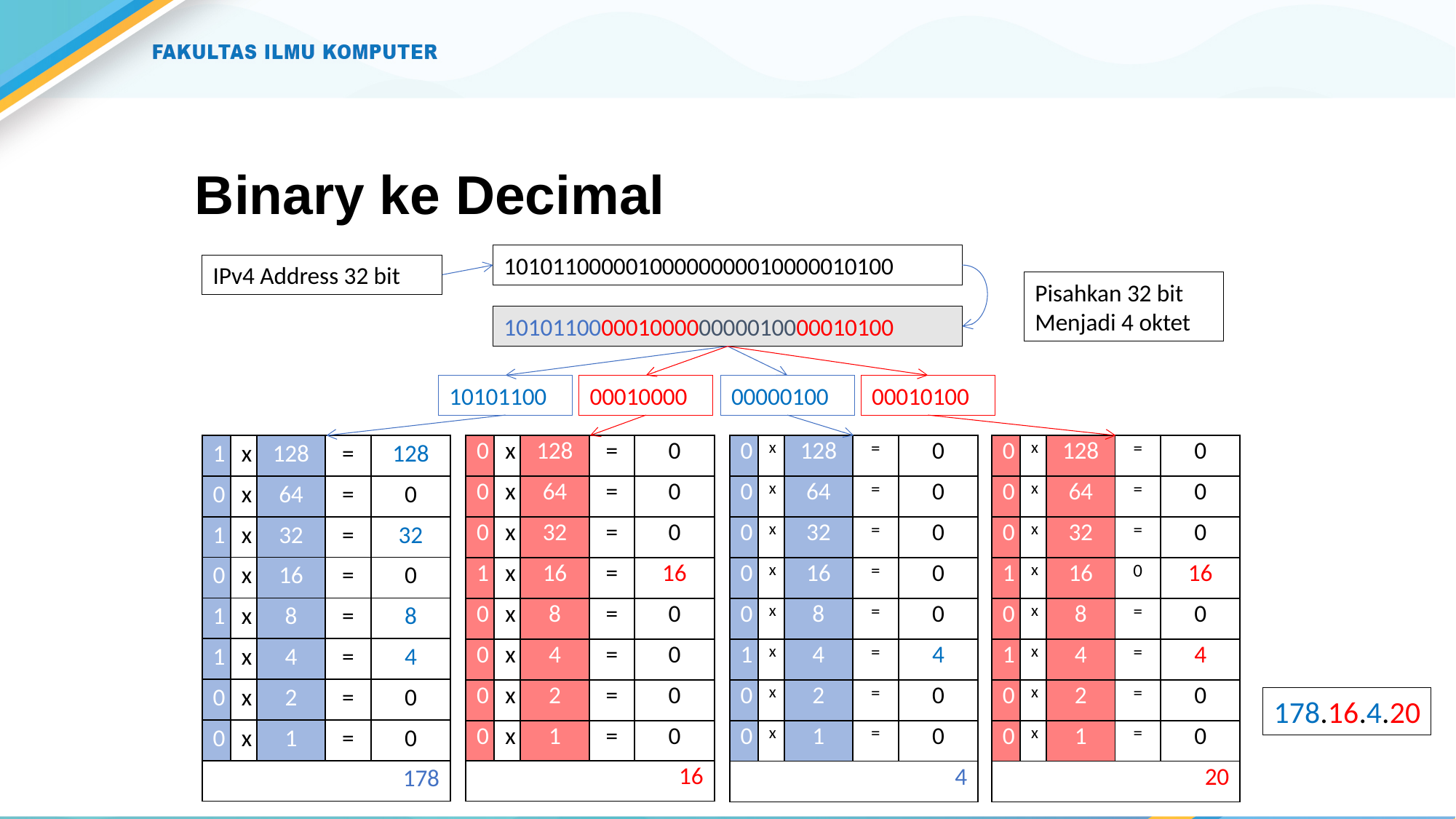

# Binary ke Decimal
10101100000100000000010000010100
IPv4 Address 32 bit
Pisahkan 32 bit
Menjadi 4 oktet
10101100000100000000010000010100
10101100
00010000
00000100
00010100
| 1 | x | 128 | = | 128 |
| --- | --- | --- | --- | --- |
| 0 | x | 64 | = | 0 |
| 1 | x | 32 | = | 32 |
| 0 | x | 16 | = | 0 |
| 1 | x | 8 | = | 8 |
| 1 | x | 4 | = | 4 |
| 0 | x | 2 | = | 0 |
| 0 | x | 1 | = | 0 |
| 178 |  |  |  |  |
| 0 | x | 128 | = | 0 |
| --- | --- | --- | --- | --- |
| 0 | x | 64 | = | 0 |
| 0 | x | 32 | = | 0 |
| 1 | x | 16 | = | 16 |
| 0 | x | 8 | = | 0 |
| 0 | x | 4 | = | 0 |
| 0 | x | 2 | = | 0 |
| 0 | x | 1 | = | 0 |
| 16 |  |  |  |  |
| 0 | x | 128 | = | 0 |
| --- | --- | --- | --- | --- |
| 0 | x | 64 | = | 0 |
| 0 | x | 32 | = | 0 |
| 0 | x | 16 | = | 0 |
| 0 | x | 8 | = | 0 |
| 1 | x | 4 | = | 4 |
| 0 | x | 2 | = | 0 |
| 0 | x | 1 | = | 0 |
| 4 |  |  |  |  |
| 0 | x | 128 | = | 0 |
| --- | --- | --- | --- | --- |
| 0 | x | 64 | = | 0 |
| 0 | x | 32 | = | 0 |
| 1 | x | 16 | 0 | 16 |
| 0 | x | 8 | = | 0 |
| 1 | x | 4 | = | 4 |
| 0 | x | 2 | = | 0 |
| 0 | x | 1 | = | 0 |
| 20 |  |  |  |  |
178.16.4.20